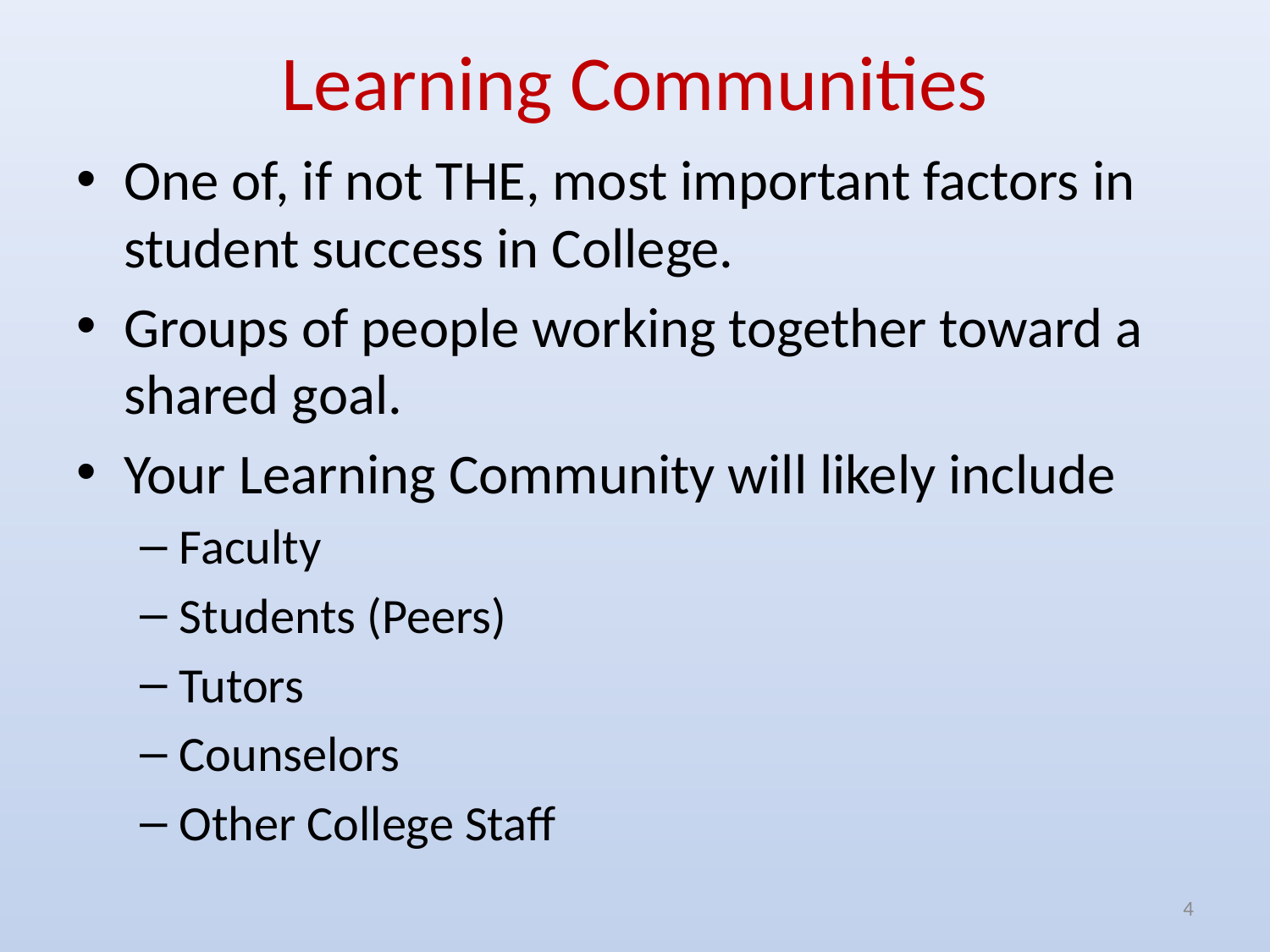

# Learning Communities
One of, if not THE, most important factors in student success in College.
Groups of people working together toward a shared goal.
Your Learning Community will likely include
Faculty
Students (Peers)
Tutors
Counselors
Other College Staff

4